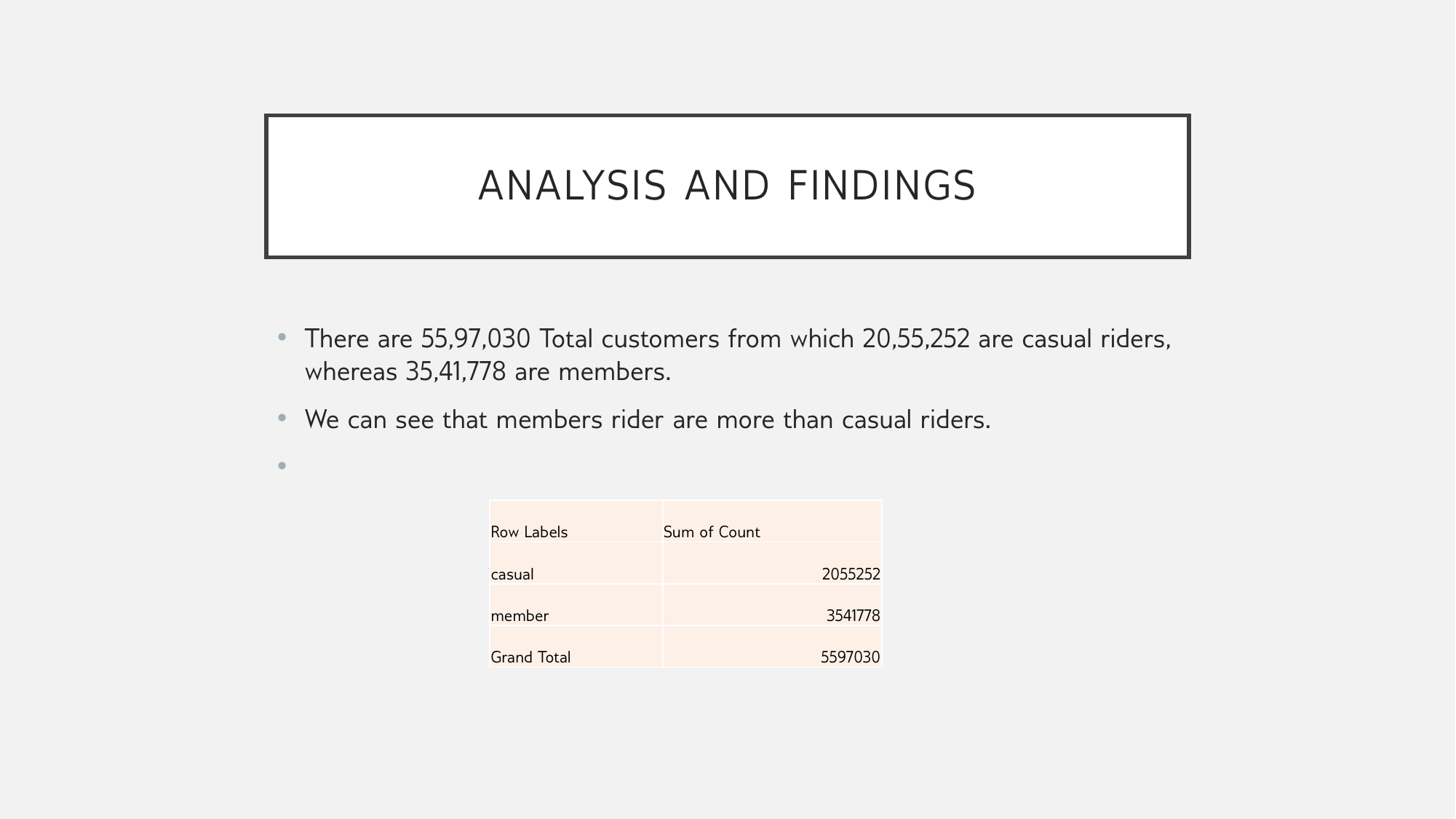

# Analysis and findings
There are 55,97,030 Total customers from which 20,55,252 are casual riders, whereas 35,41,778 are members.
We can see that members rider are more than casual riders.

| Row Labels | Sum of Count |
| --- | --- |
| casual | 2055252 |
| member | 3541778 |
| Grand Total | 5597030 |